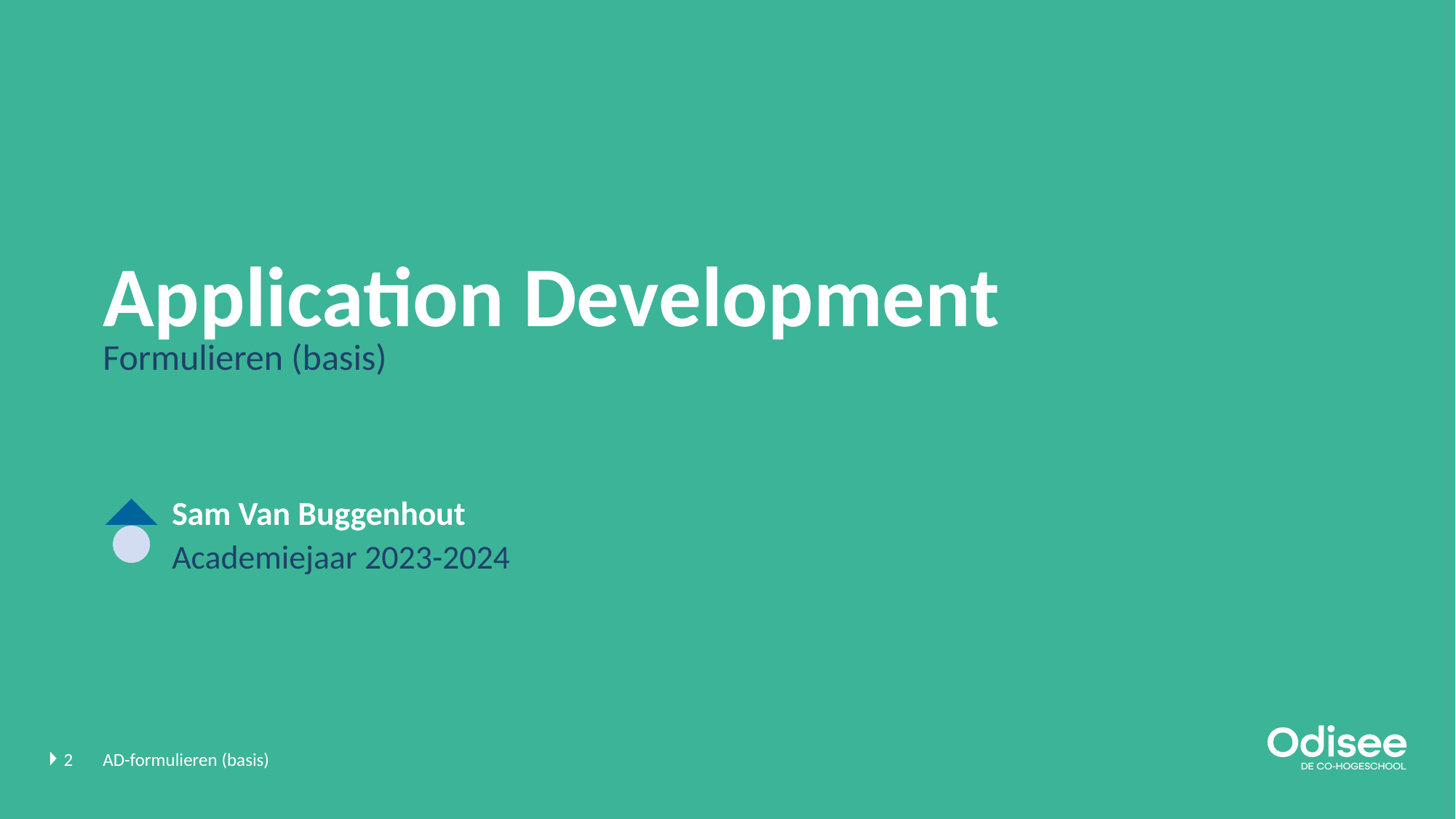

# Application Development
Formulieren (basis)
Sam Van Buggenhout
Academiejaar 2023-2024
2
AD-formulieren (basis)